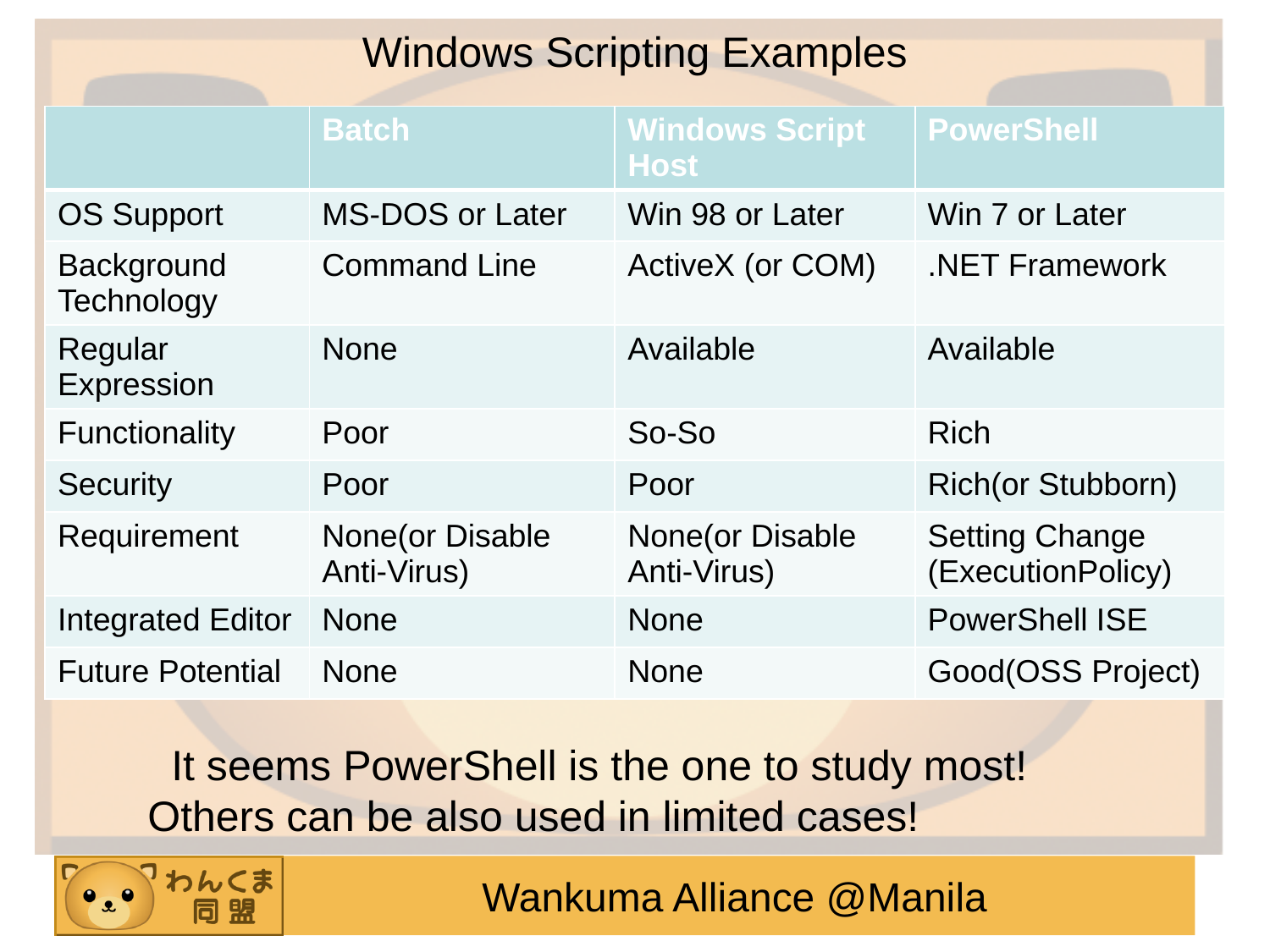

Windows Scripting Examples
|  | Batch | Windows Script Host | PowerShell |
| --- | --- | --- | --- |
| OS Support | MS-DOS or Later | Win 98 or Later | Win 7 or Later |
| Background Technology | Command Line | ActiveX (or COM) | .NET Framework |
| Regular Expression | None | Available | Available |
| Functionality | Poor | So-So | Rich |
| Security | Poor | Poor | Rich(or Stubborn) |
| Requirement | None(or Disable Anti-Virus) | None(or Disable Anti-Virus) | Setting Change (ExecutionPolicy) |
| Integrated Editor | None | None | PowerShell ISE |
| Future Potential | None | None | Good(OSS Project) |
  It seems PowerShell is the one to study most!
Others can be also used in limited cases!